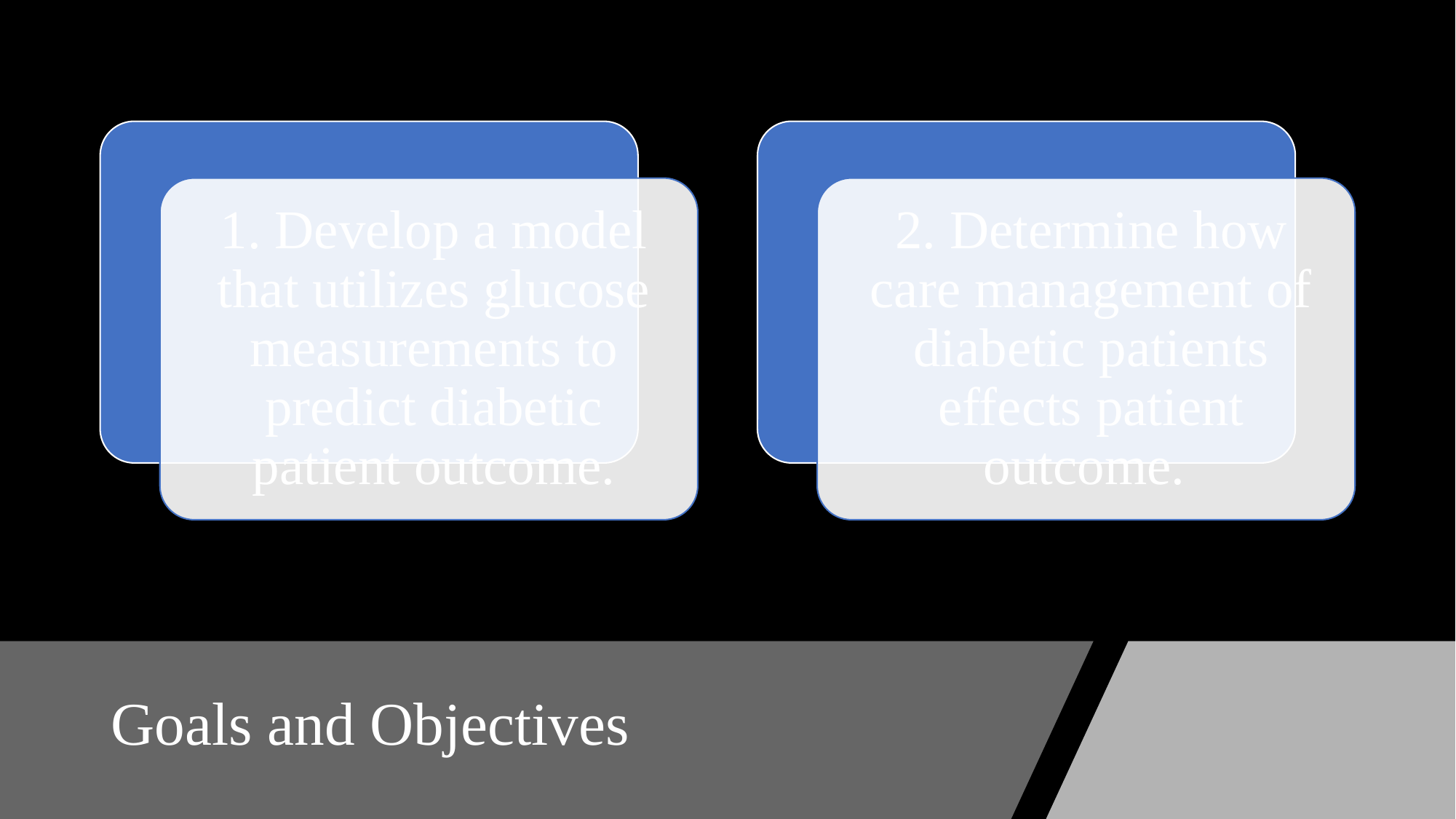

1. Develop a model that utilizes glucose measurements to predict diabetic patient outcome.
2. Determine how care management of diabetic patients effects patient outcome.

# Goals and Objectives